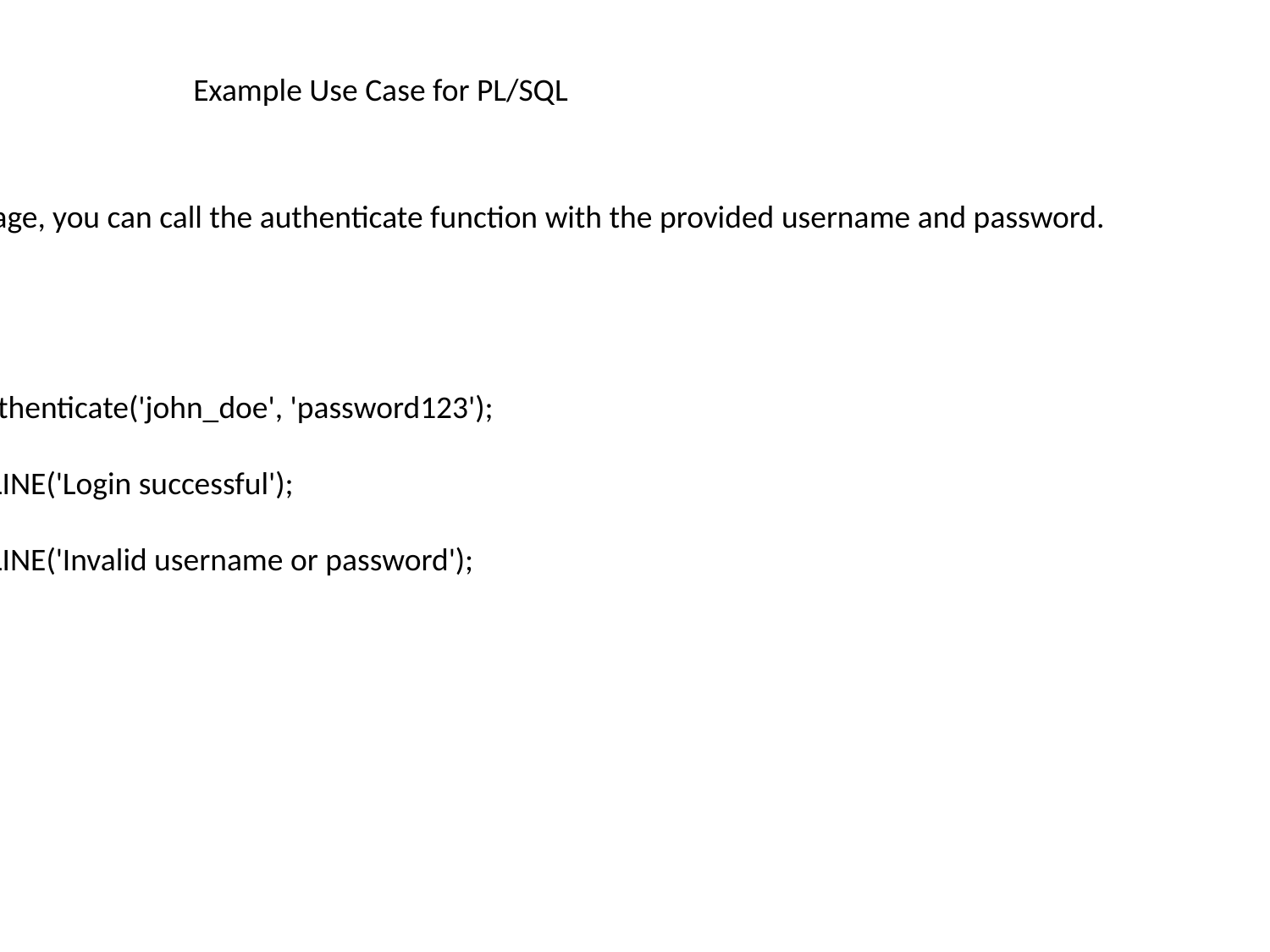

Example Use Case for PL/SQL
To use the user_auth package, you can call the authenticate function with the provided username and password.
DECLARE
    v_result BOOLEAN;
BEGIN
    v_result := user_auth.authenticate('john_doe', 'password123');
    IF v_result THEN
        DBMS_OUTPUT.PUT_LINE('Login successful');
    ELSE
        DBMS_OUTPUT.PUT_LINE('Invalid username or password');
    END IF;
END;